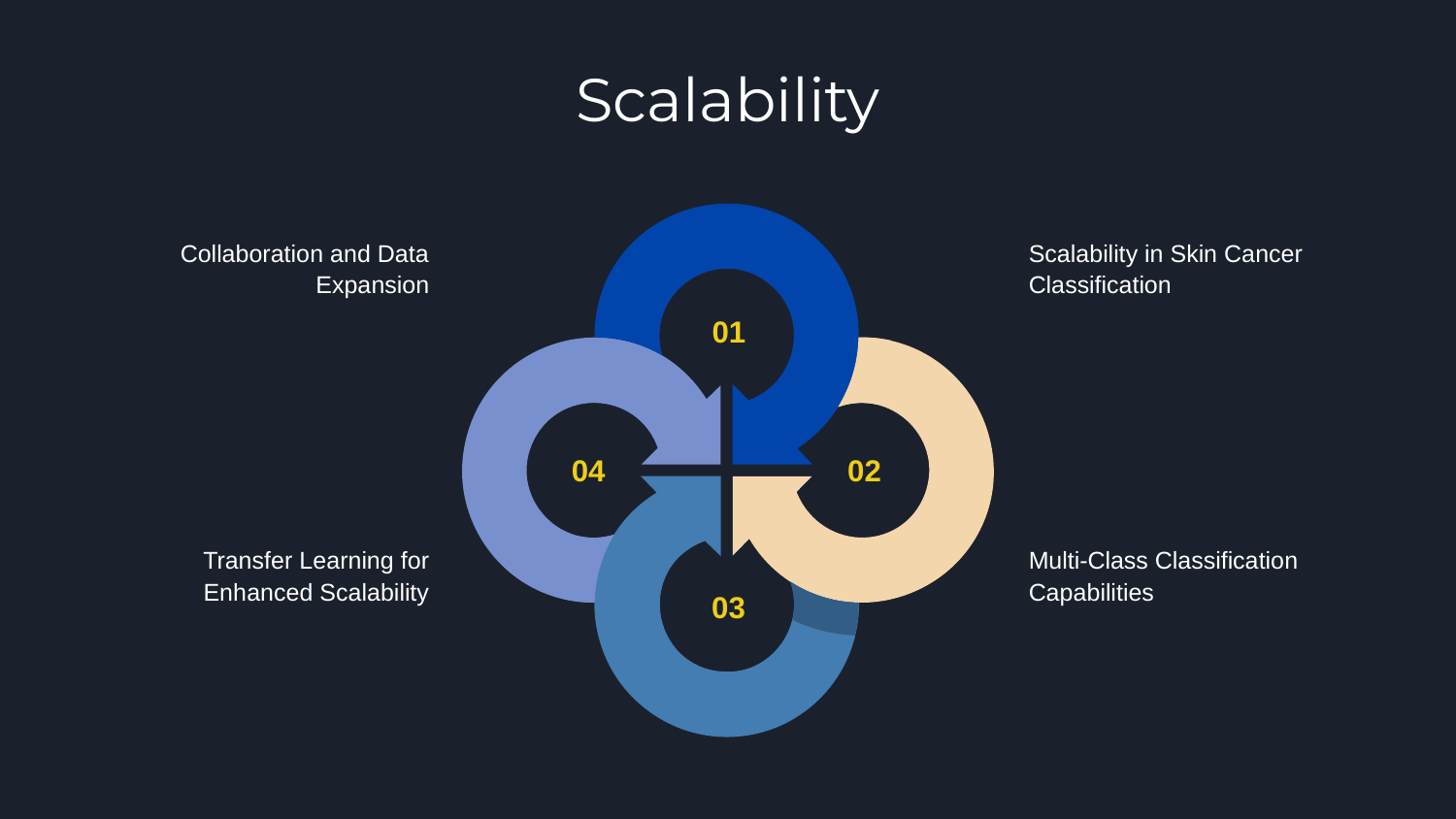

# Scalability
Collaboration and Data Expansion
Scalability in Skin Cancer Classification
Transfer Learning for Enhanced Scalability
Multi-Class Classification Capabilities